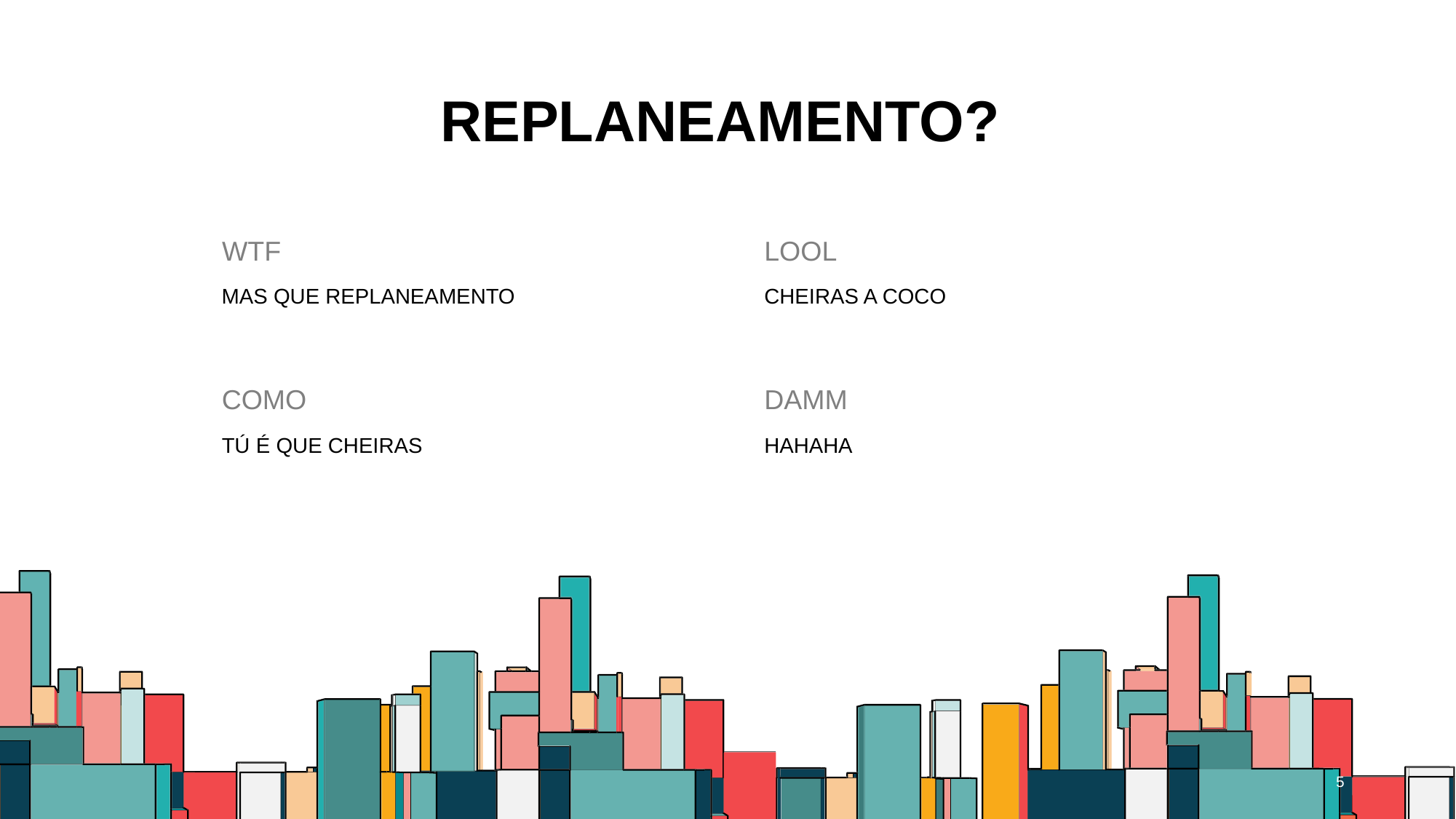

# REPLANEAMENTO?
WTF
LOOL
CHEIRAS A COCO
MAS QUE REPLANEAMENTO
COMO
DAMM
TÚ É QUE CHEIRAS
HAHAHA
5